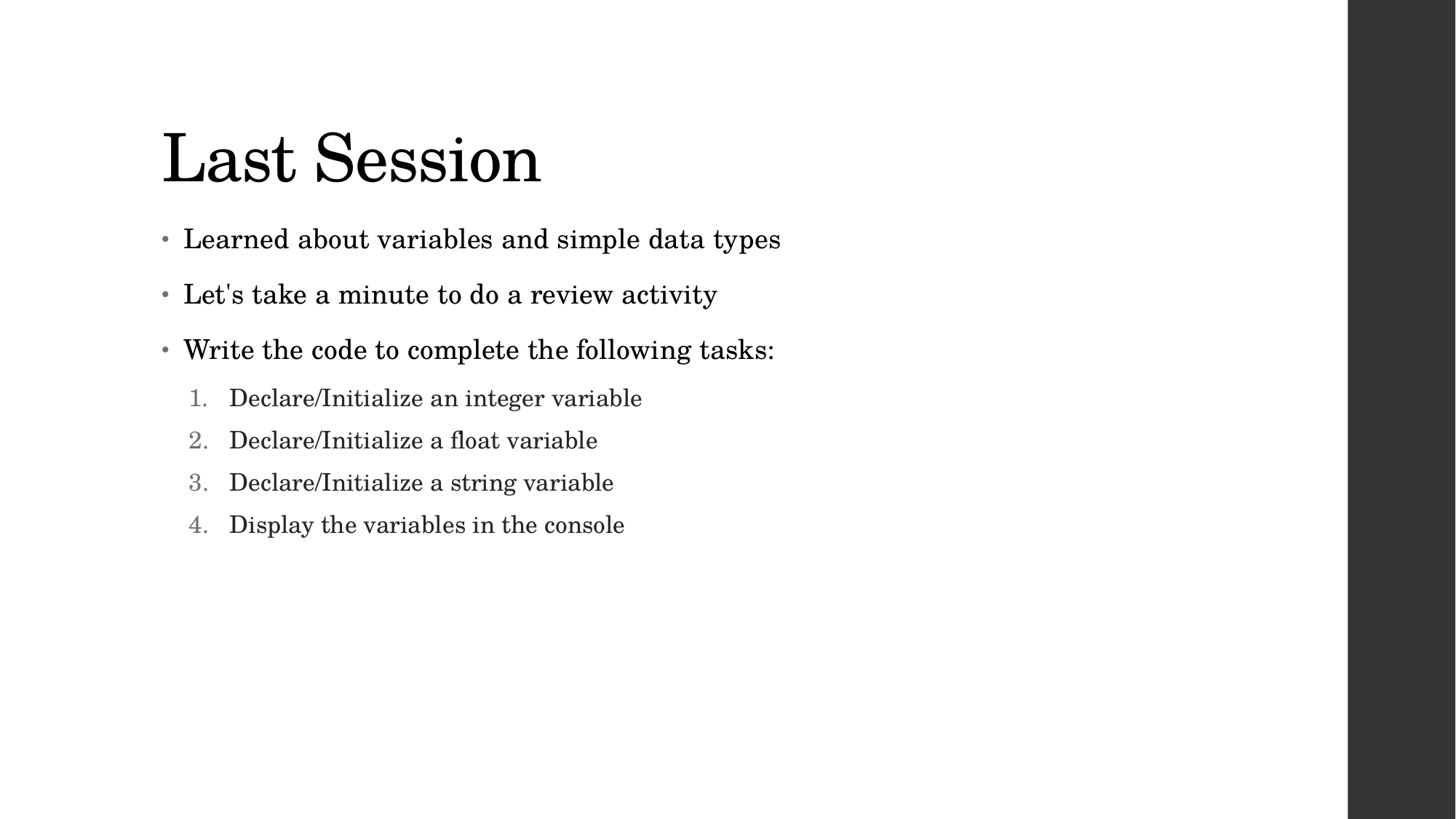

# Last Session
Learned about variables and simple data types
Let's take a minute to do a review activity
Write the code to complete the following tasks:
Declare/Initialize an integer variable
Declare/Initialize a float variable
Declare/Initialize a string variable
Display the variables in the console